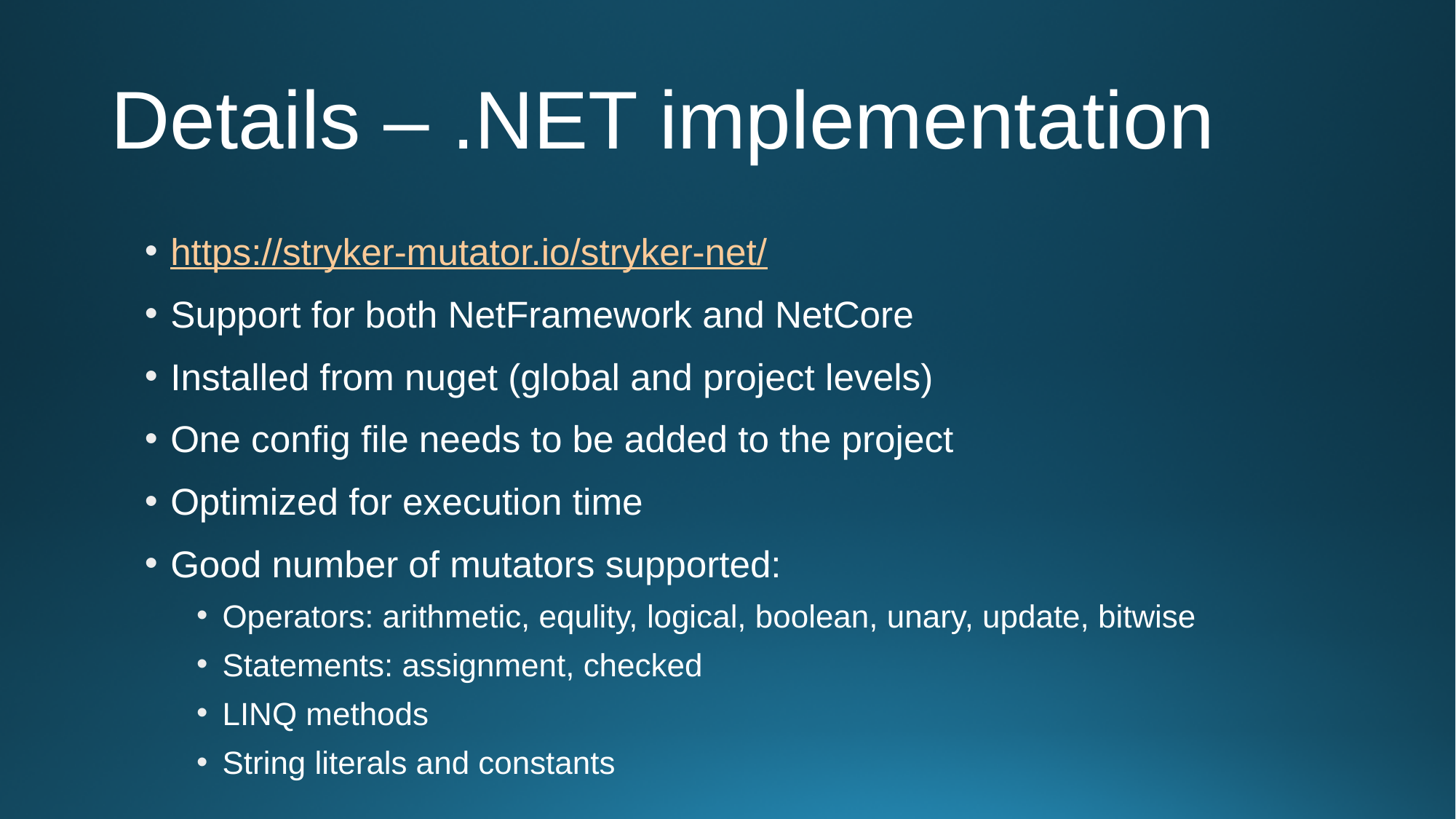

# Details – .NET implementation
https://stryker-mutator.io/stryker-net/
Support for both NetFramework and NetCore
Installed from nuget (global and project levels)
One config file needs to be added to the project
Optimized for execution time
Good number of mutators supported:
Operators: arithmetic, equlity, logical, boolean, unary, update, bitwise
Statements: assignment, checked
LINQ methods
String literals and constants